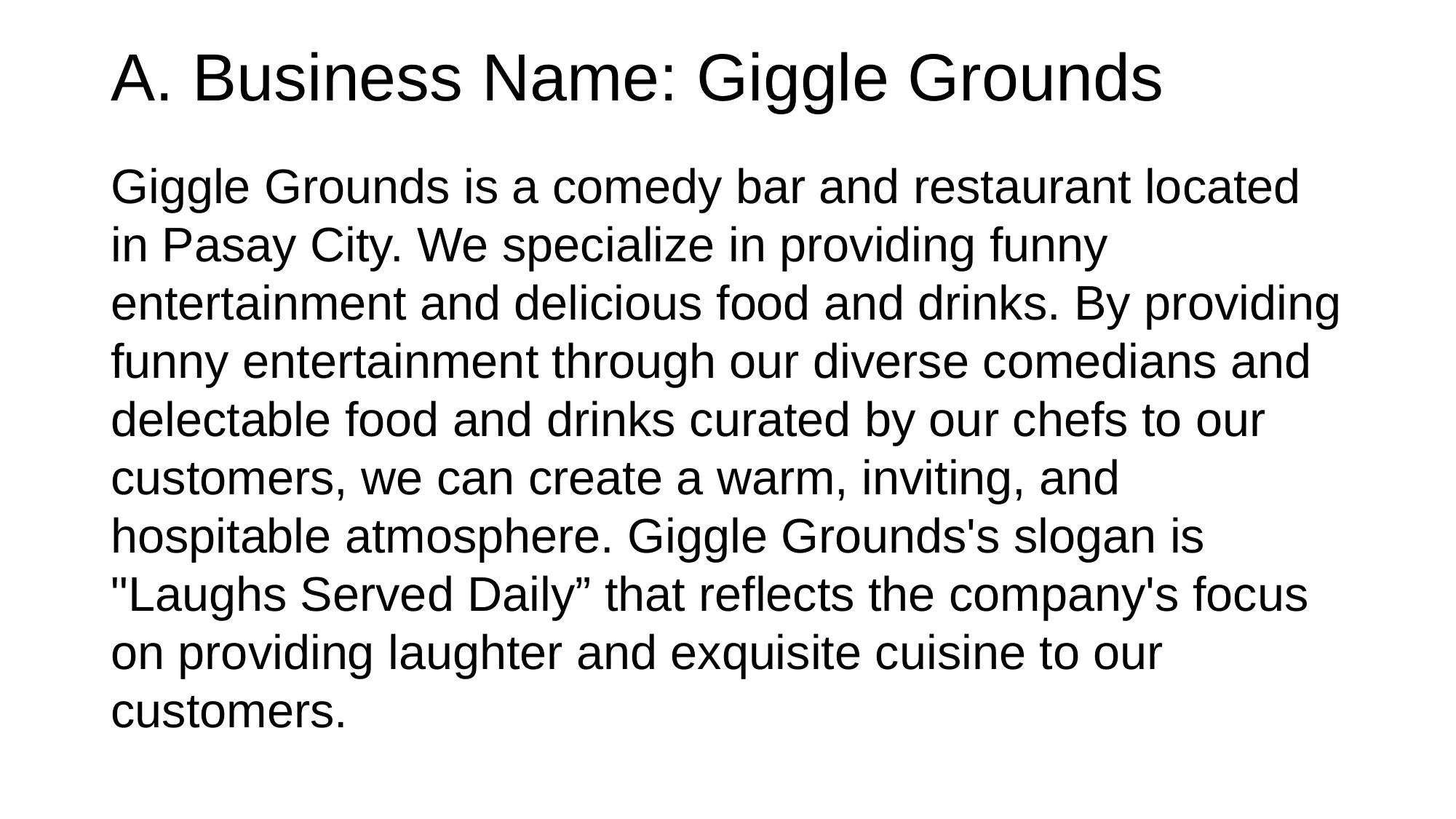

# A. Business Name: Giggle Grounds
Giggle Grounds is a comedy bar and restaurant located in Pasay City. We specialize in providing funny entertainment and delicious food and drinks. By providing funny entertainment through our diverse comedians and delectable food and drinks curated by our chefs to our customers, we can create a warm, inviting, and hospitable atmosphere. Giggle Grounds's slogan is "Laughs Served Daily” that reflects the company's focus on providing laughter and exquisite cuisine to our customers.